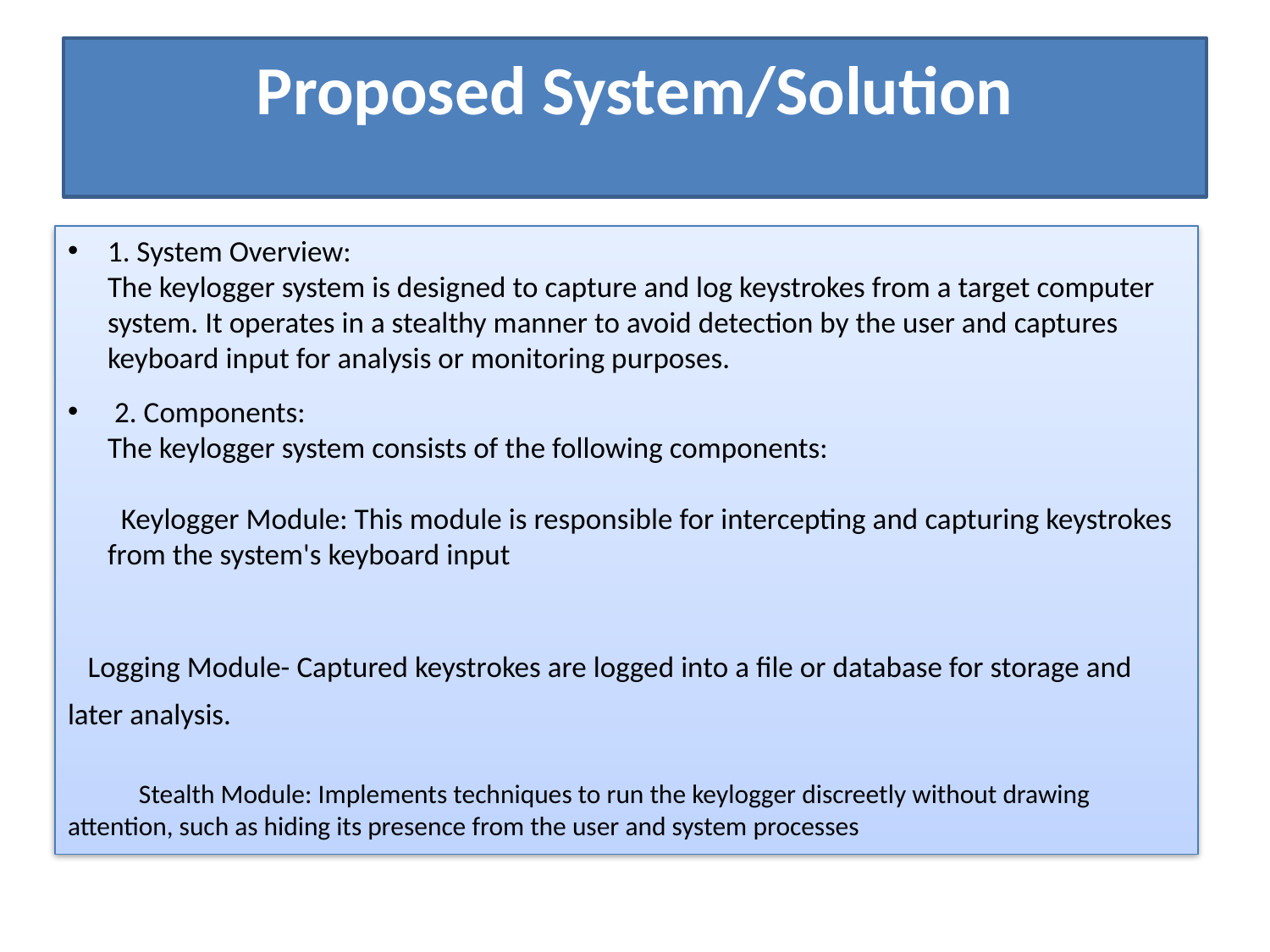

# Proposed System/Solution
1. System Overview:
The keylogger system is designed to capture and log keystrokes from a target computer system. It operates in a stealthy manner to avoid detection by the user and captures keyboard input for analysis or monitoring purposes.
 2. Components:
The keylogger system consists of the following components:
  Keylogger Module: This module is responsible for intercepting and capturing keystrokes from the system's keyboard input
 Logging Module- Captured keystrokes are logged into a file or database for storage and later analysis.

            Stealth Module: Implements techniques to run the keylogger discreetly without drawing attention, such as hiding its presence from the user and system processes